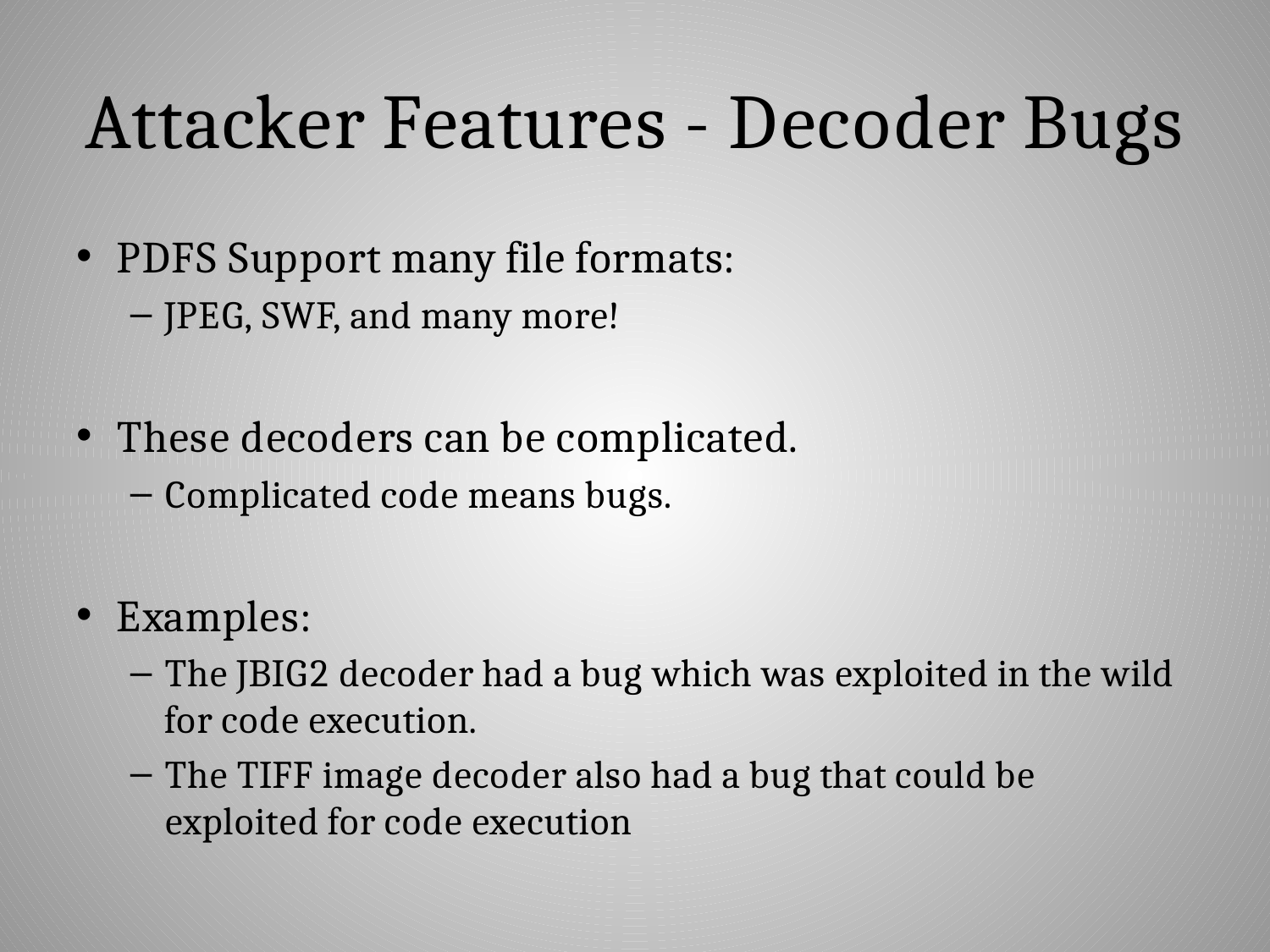

# Attacker Features - Decoder Bugs
PDFS Support many file formats:
JPEG, SWF, and many more!

These decoders can be complicated.
Complicated code means bugs.

Examples:
The JBIG2 decoder had a bug which was exploited in the wild for code execution.
The TIFF image decoder also had a bug that could be exploited for code execution